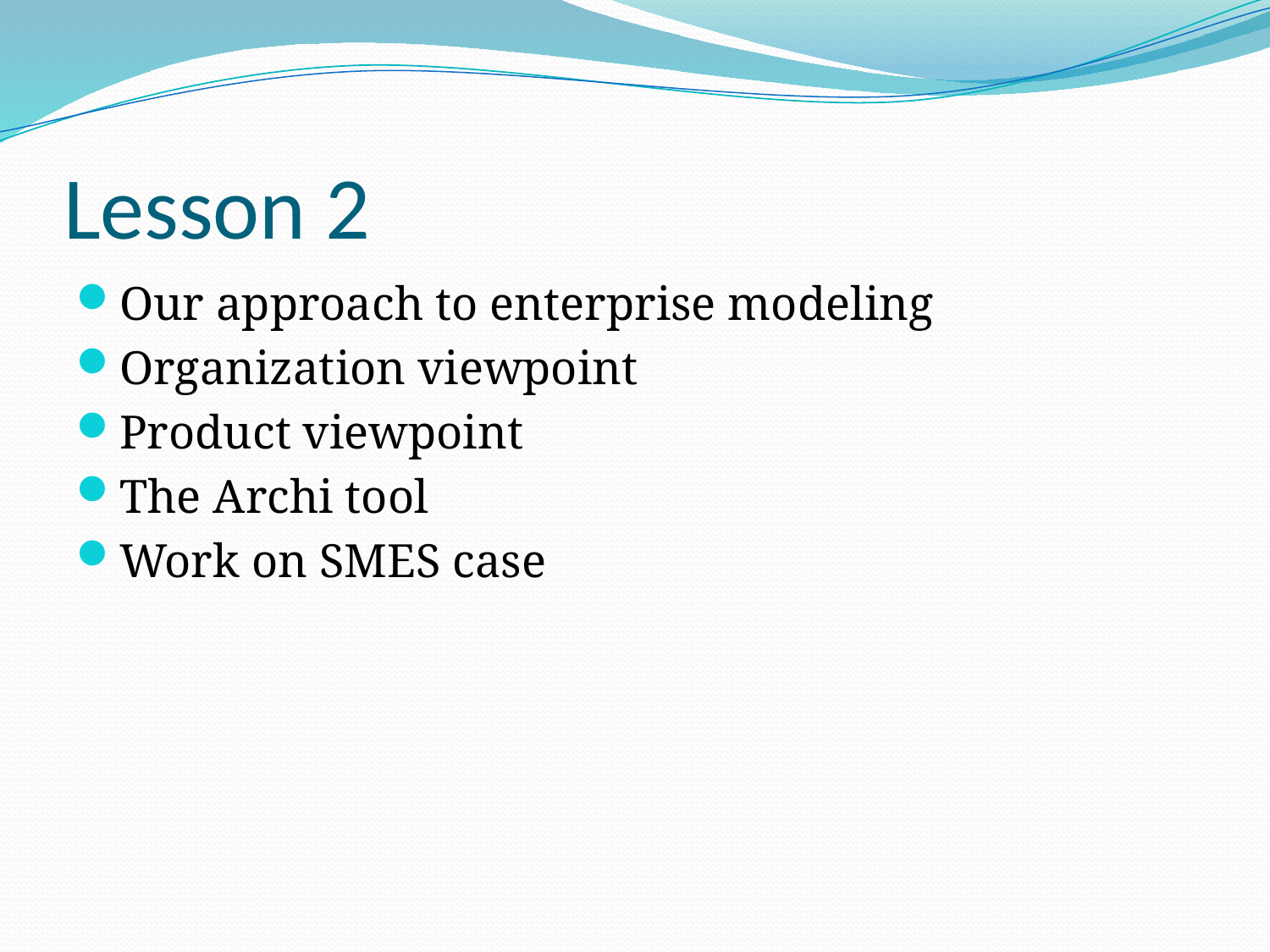

# Lesson 2
Our approach to enterprise modeling
Organization viewpoint
Product viewpoint
The Archi tool
Work on SMES case